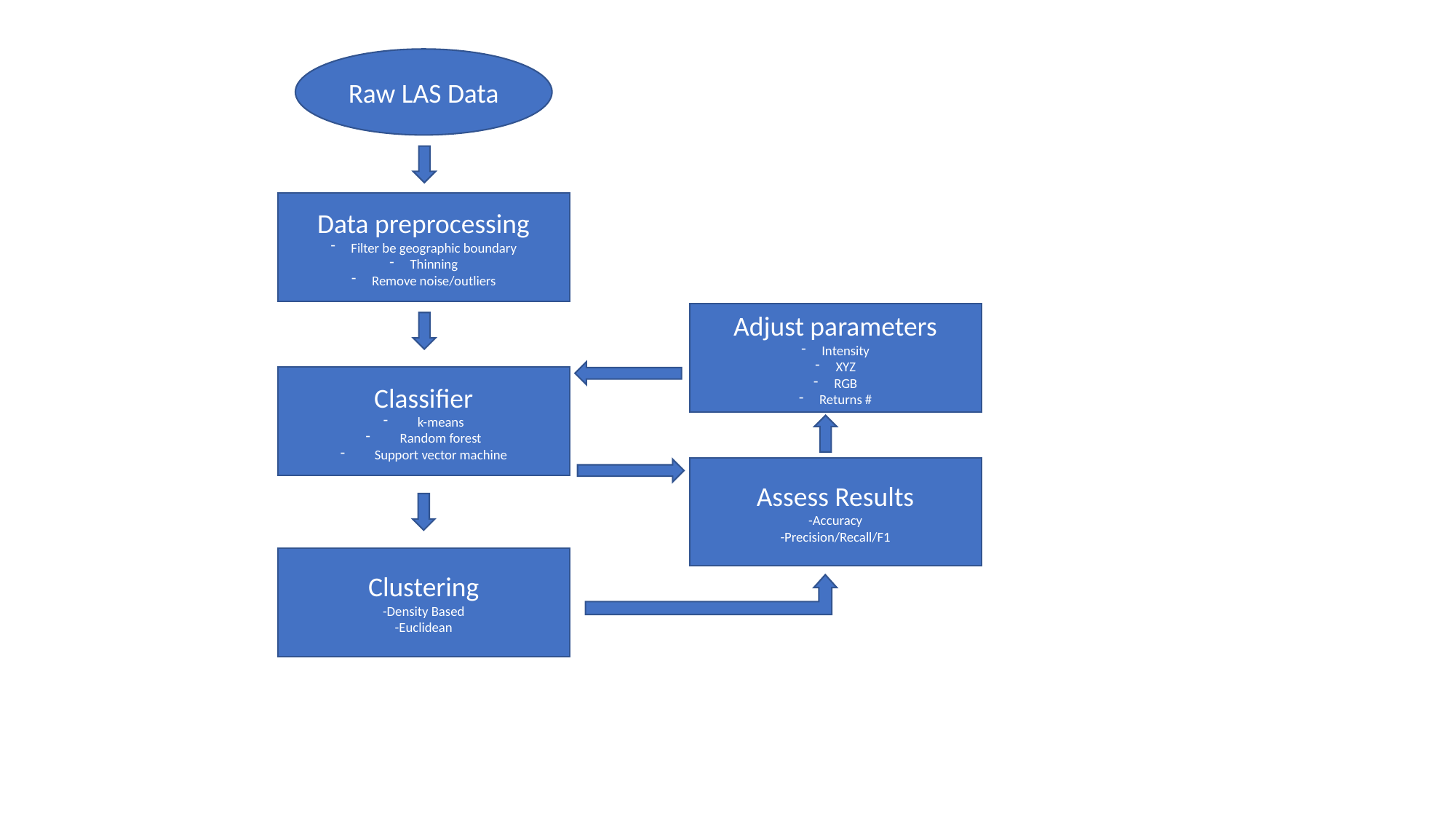

Raw LAS Data

Data preprocessing
Filter be geographic boundary
Thinning
Remove noise/outliers
Adjust parameters
Intensity
XYZ
RGB
Returns #

Classifier
k-means
Random forest
Support vector machine

Assess Results
-Accuracy
-Precision/Recall/F1

Clustering
-Density Based
-Euclidean